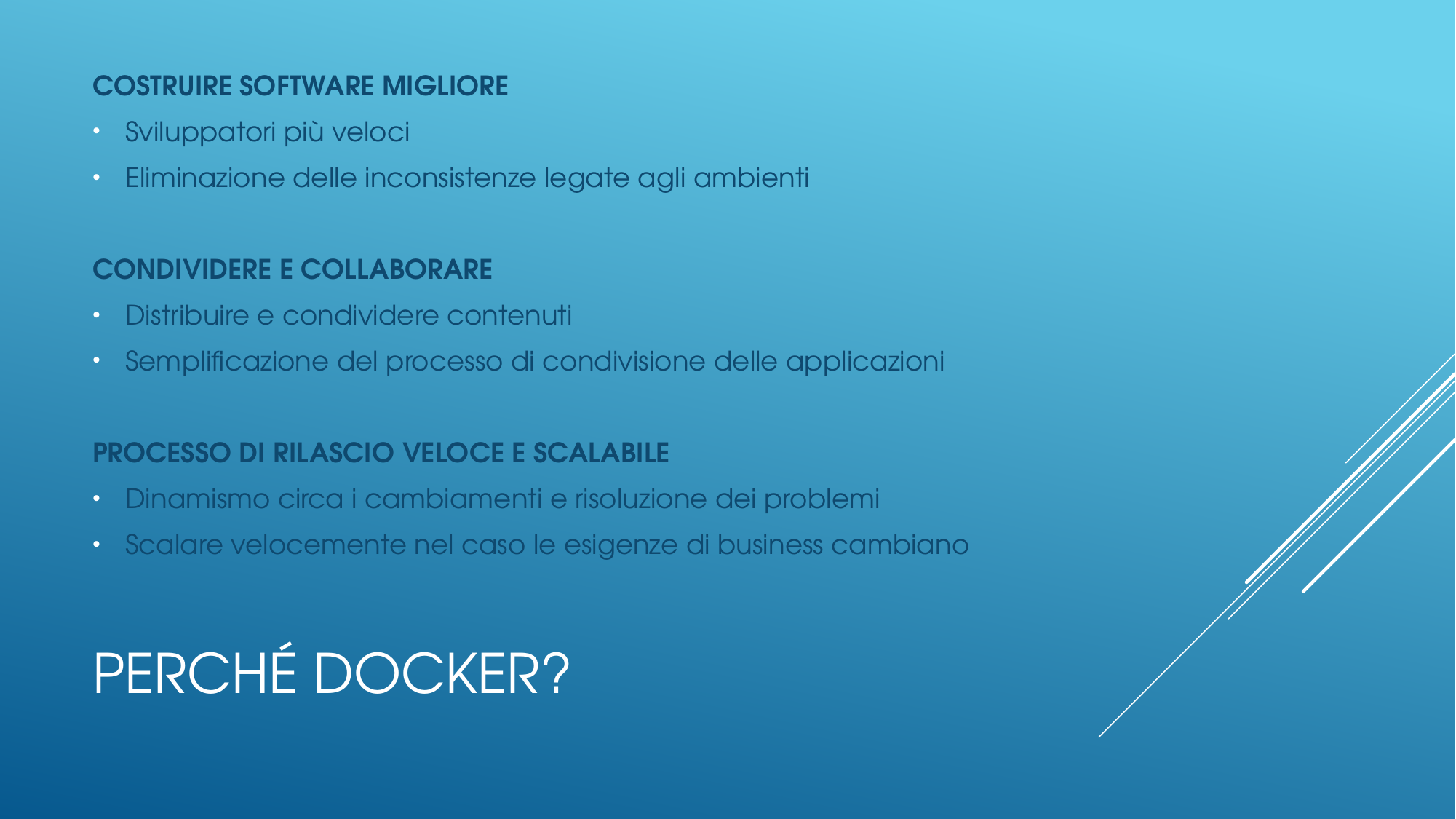

COSTRUIRE SOFTWARE MIGLIORE
	Sviluppatori più veloci
	Eliminazione delle inconsistenze legate agli ambienti

CONDIVIDERE E COLLABORARE
Distribuire e condividere contenuti
Semplificazione del processo di condivisione delle applicazioni

PROCESSO DI RILASCIO VELOCE E SCALABILE
Dinamismo circa i cambiamenti e risoluzione dei problemi
Scalare velocemente nel caso le esigenze di business cambiano
# Perché docker?